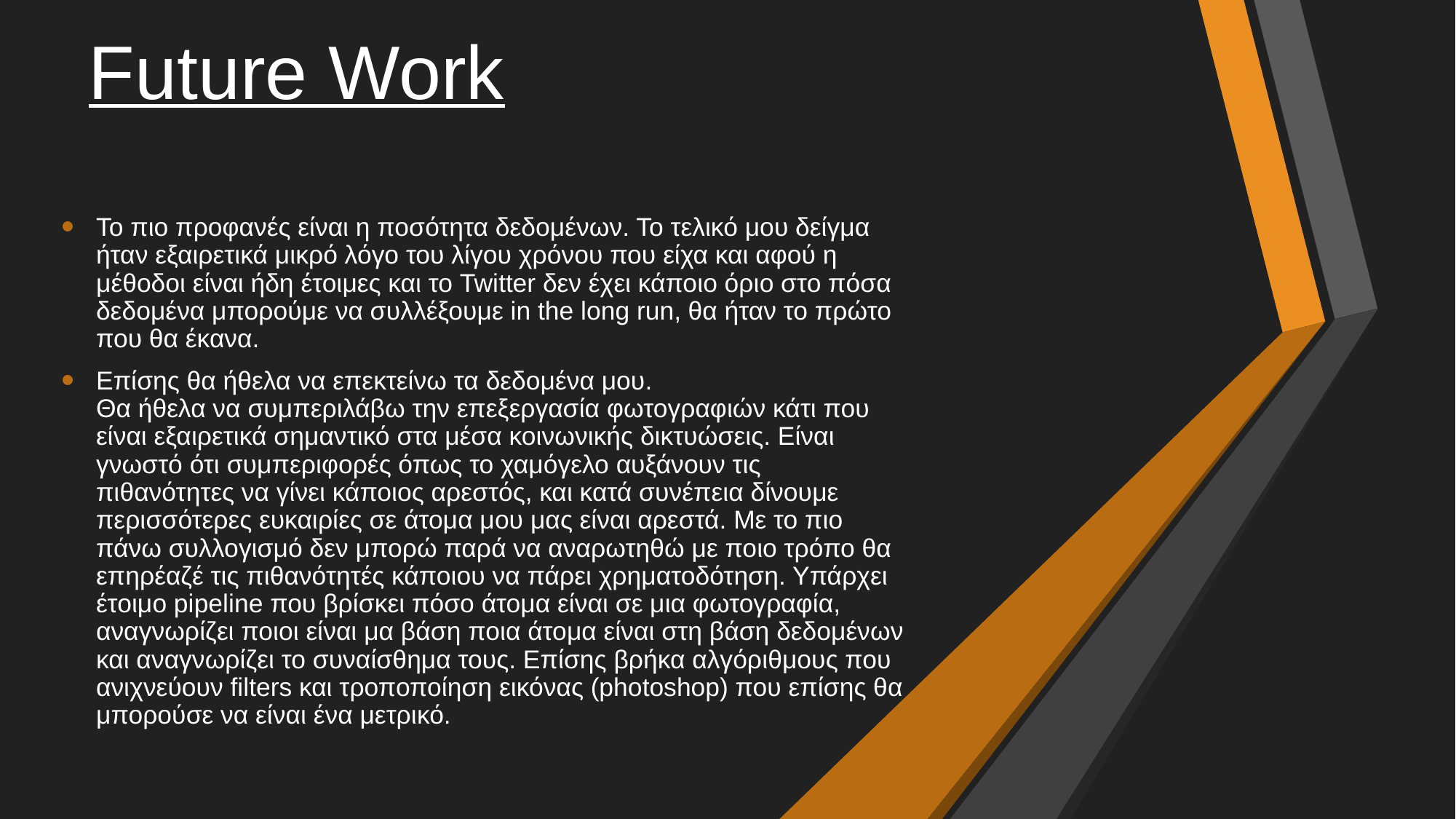

# Future Work
Το πιο προφανές είναι η ποσότητα δεδομένων. Το τελικό μου δείγμα ήταν εξαιρετικά μικρό λόγο του λίγου χρόνου που είχα και αφού η μέθοδοι είναι ήδη έτοιμες και το Twitter δεν έχει κάποιο όριο στο πόσα δεδομένα μπορούμε να συλλέξουμε in the long run, θα ήταν το πρώτο που θα έκανα.
Επίσης θα ήθελα να επεκτείνω τα δεδομένα μου.
Θα ήθελα να συμπεριλάβω την επεξεργασία φωτογραφιών κάτι που είναι εξαιρετικά σημαντικό στα μέσα κοινωνικής δικτυώσεις. Είναι γνωστό ότι συμπεριφορές όπως το χαμόγελο αυξάνουν τις πιθανότητες να γίνει κάποιος αρεστός, και κατά συνέπεια δίνουμε περισσότερες ευκαιρίες σε άτομα μου μας είναι αρεστά. Με το πιο πάνω συλλογισμό δεν μπορώ παρά να αναρωτηθώ με ποιο τρόπο θα επηρέαζέ τις πιθανότητές κάποιου να πάρει χρηματοδότηση. Υπάρχει έτοιμο pipeline που βρίσκει πόσο άτομα είναι σε μια φωτογραφία, αναγνωρίζει ποιοι είναι μα βάση ποια άτομα είναι στη βάση δεδομένων και αναγνωρίζει το συναίσθημα τους. Επίσης βρήκα αλγόριθμους που ανιχνεύουν filters και τροποποίηση εικόνας (photoshop) που επίσης θα μπορούσε να είναι ένα μετρικό.